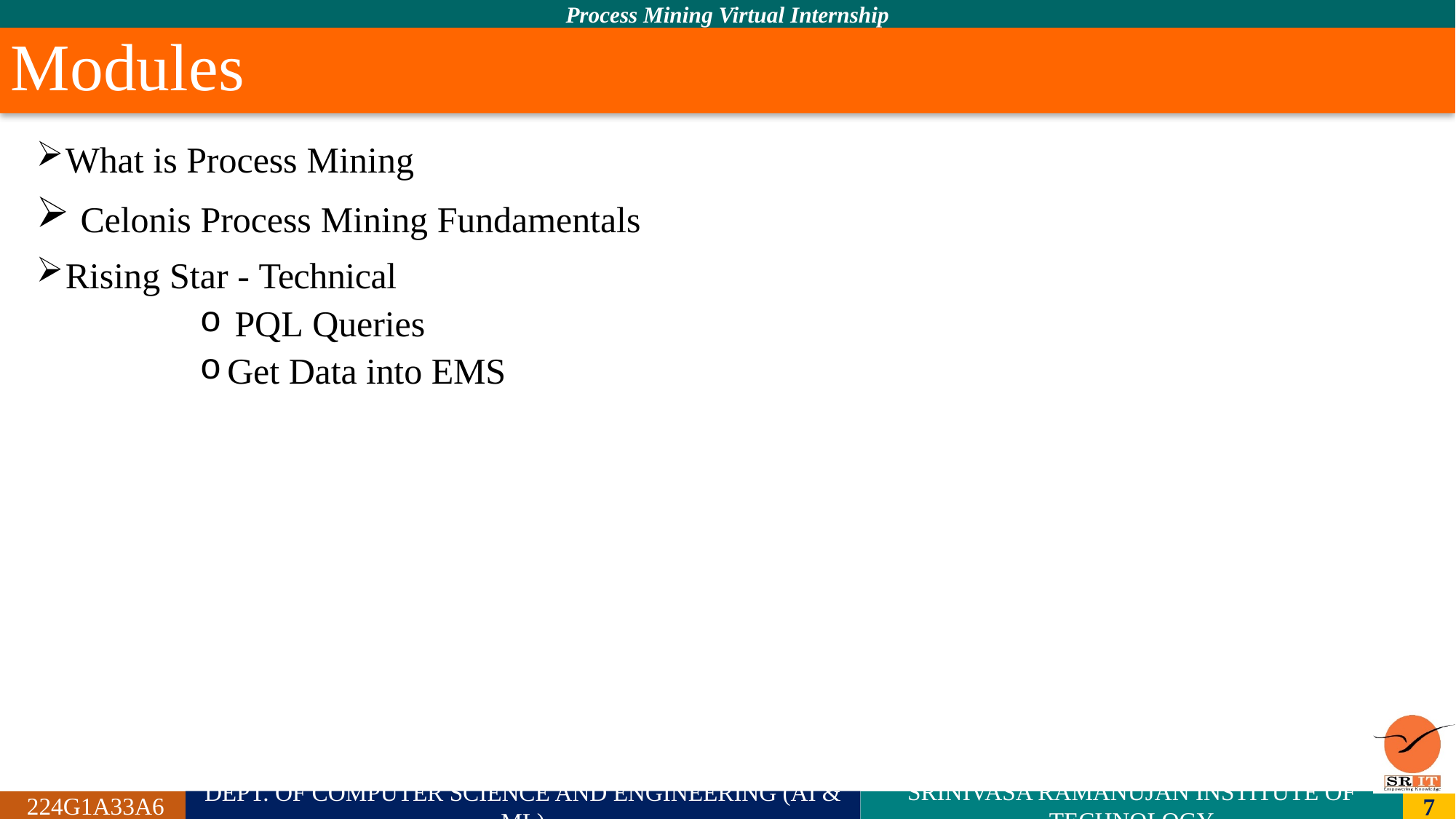

# Modules
What is Process Mining
Celonis Process Mining Fundamentals
Rising Star - Technical
PQL Queries
Get Data into EMS